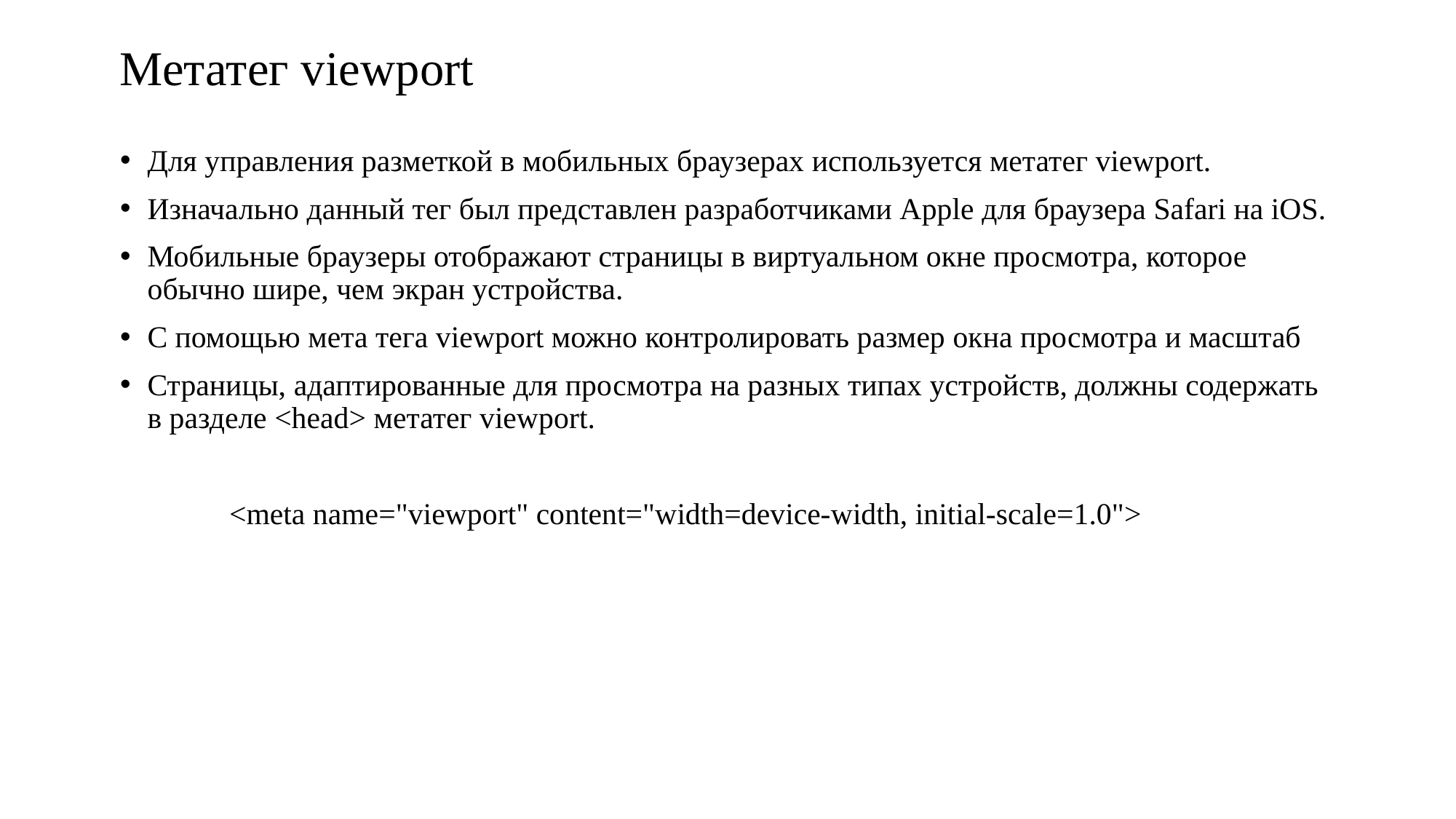

# Метатег viewport
Для управления разметкой в мобильных браузерах используется метатег viewport.
Изначально данный тег был представлен разработчиками Apple для браузера Safari на iOS.
Мобильные браузеры отображают страницы в виртуальном окне просмотра, которое обычно шире, чем экран устройства.
С помощью мета тега viewport можно контролировать размер окна просмотра и масштаб
Страницы, адаптированные для просмотра на разных типах устройств, должны содержать в разделе <head> метатег viewport.

	<meta name="viewport" content="width=device-width, initial-scale=1.0">